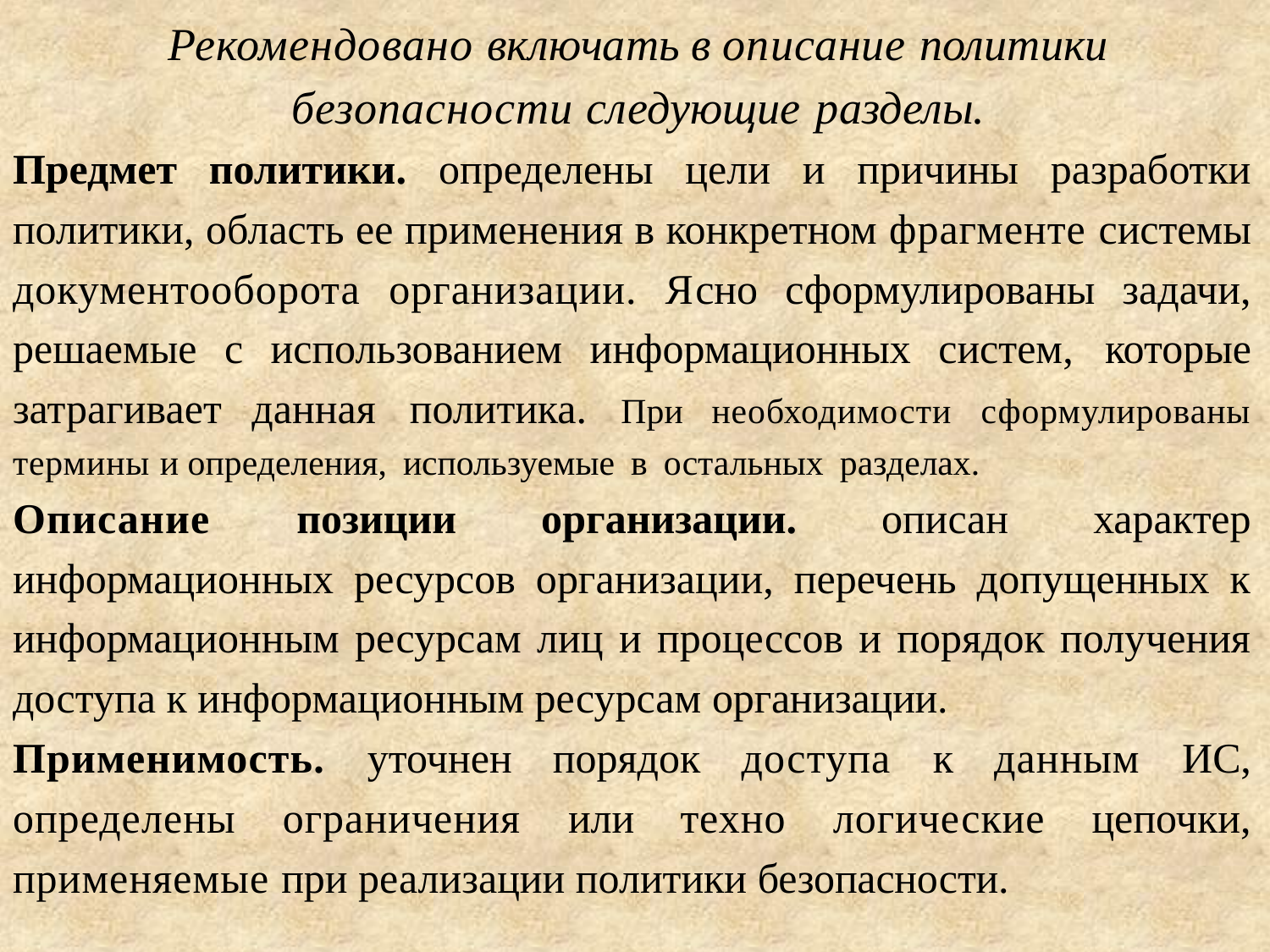

Рекомендовано включать в описание политики безопасности следующие разделы.
Предмет политики. определены цели и причины разработки политики, область ее применения в конкретном фрагменте системы документооборота организации. Ясно сформулированы задачи, решаемые с использованием информационных систем, которые затрагивает данная политика. При необходимости сформулированы термины и определения, используемые в остальных разделах.
Описание позиции организации. описан характер информационных ресурсов организации, перечень допущенных к информационным ресурсам лиц и процессов и порядок получения доступа к информационным ресурсам организации.
Применимость. уточнен порядок доступа к данным ИС, определены ограничения или техно­ логические цепочки, применяемые при реализации политики безопасности.